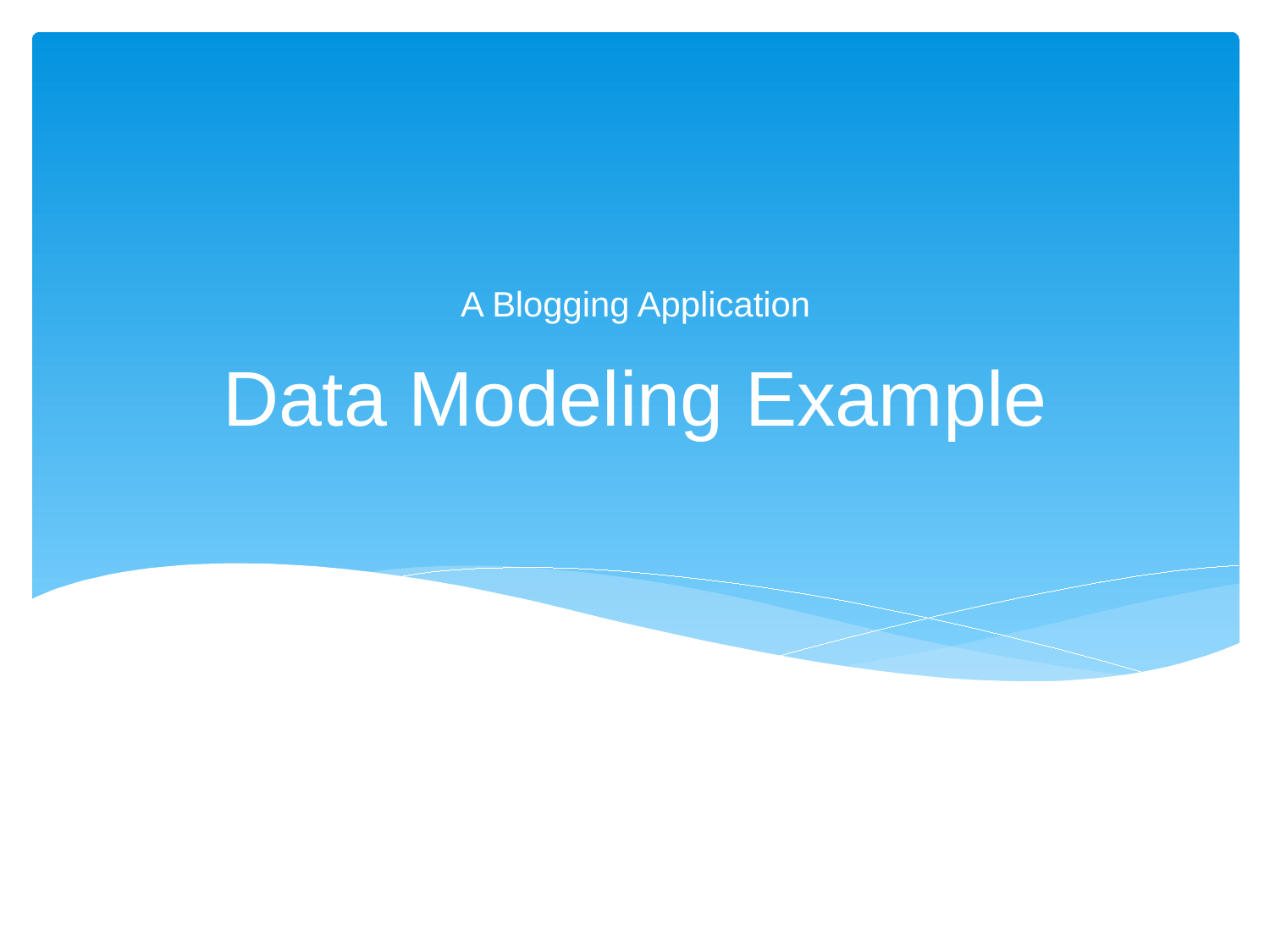

A Blogging Application
# Data Modeling Example